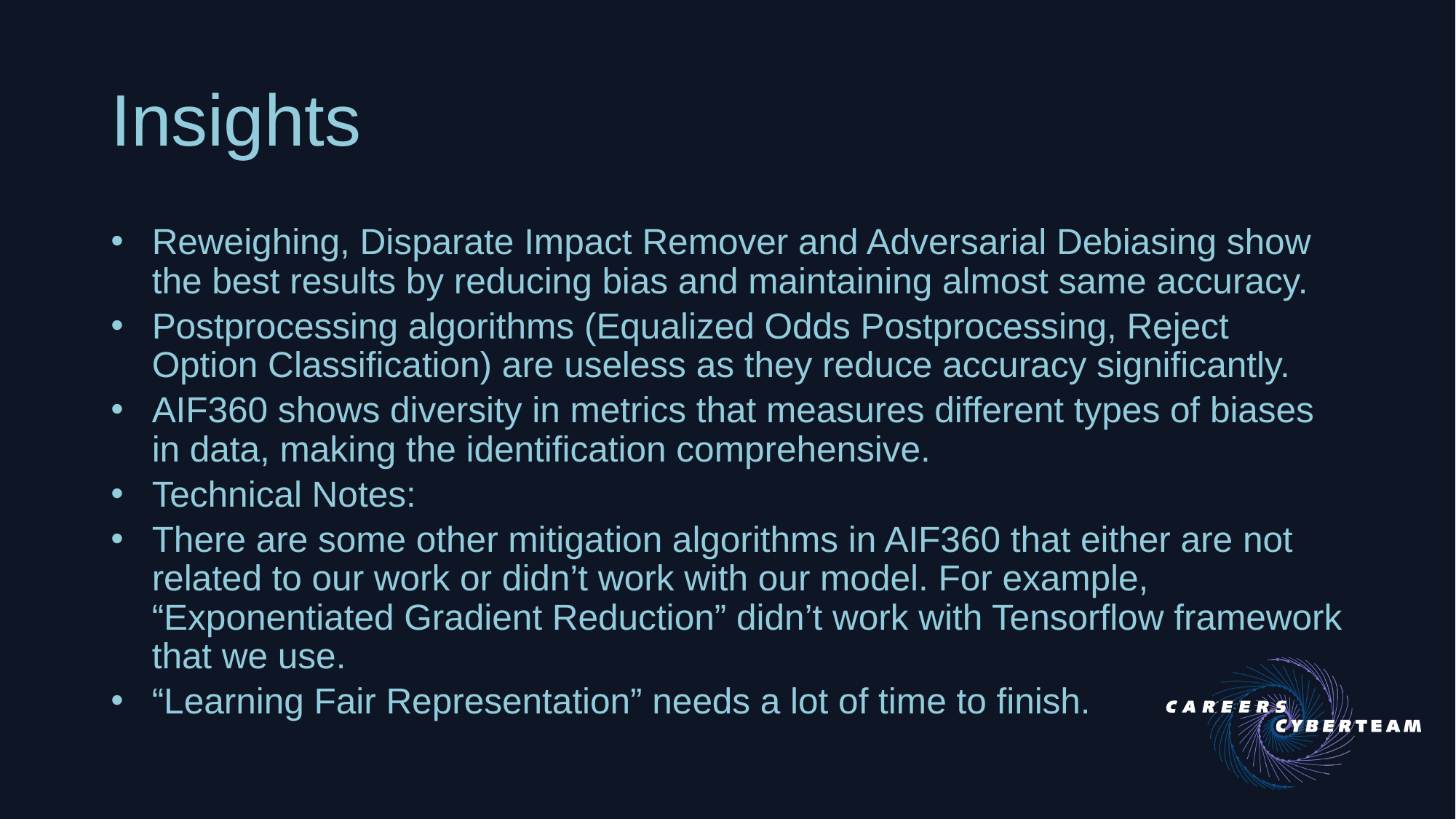

# Insights
Reweighing, Disparate Impact Remover and Adversarial Debiasing show the best results by reducing bias and maintaining almost same accuracy.
Postprocessing algorithms (Equalized Odds Postprocessing, Reject Option Classification) are useless as they reduce accuracy significantly.
AIF360 shows diversity in metrics that measures different types of biases in data, making the identification comprehensive.
Technical Notes:
There are some other mitigation algorithms in AIF360 that either are not related to our work or didn’t work with our model. For example, “Exponentiated Gradient Reduction” didn’t work with Tensorflow framework that we use.
“Learning Fair Representation” needs a lot of time to finish.